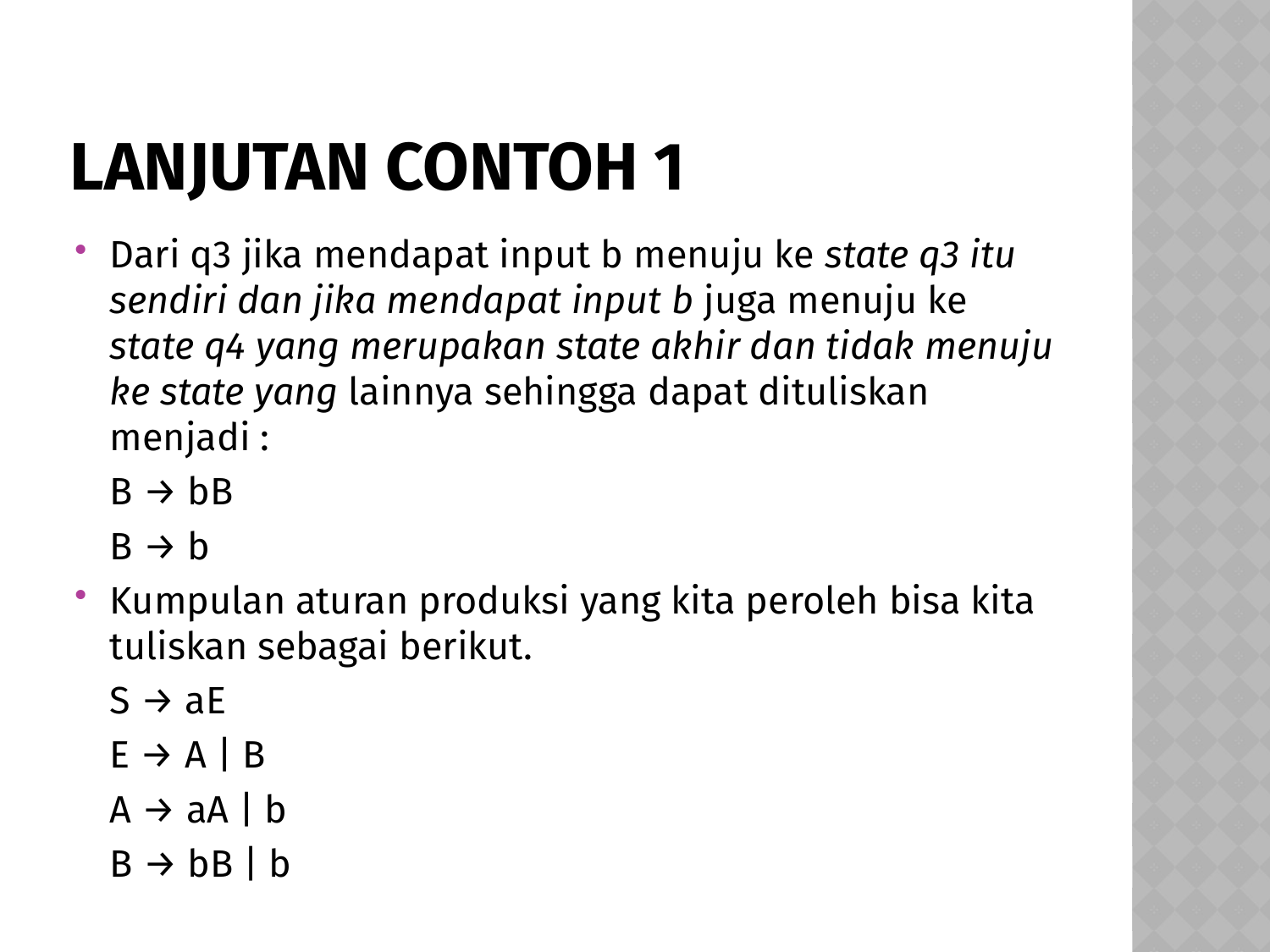

# Lanjutan contoh 1
Dari q3 jika mendapat input b menuju ke state q3 itu sendiri dan jika mendapat input b juga menuju ke state q4 yang merupakan state akhir dan tidak menuju ke state yang lainnya sehingga dapat dituliskan menjadi :
		B → bB
		B → b
Kumpulan aturan produksi yang kita peroleh bisa kita tuliskan sebagai berikut.
		S → aE
		E → A | B
		A → aA | b
		B → bB | b